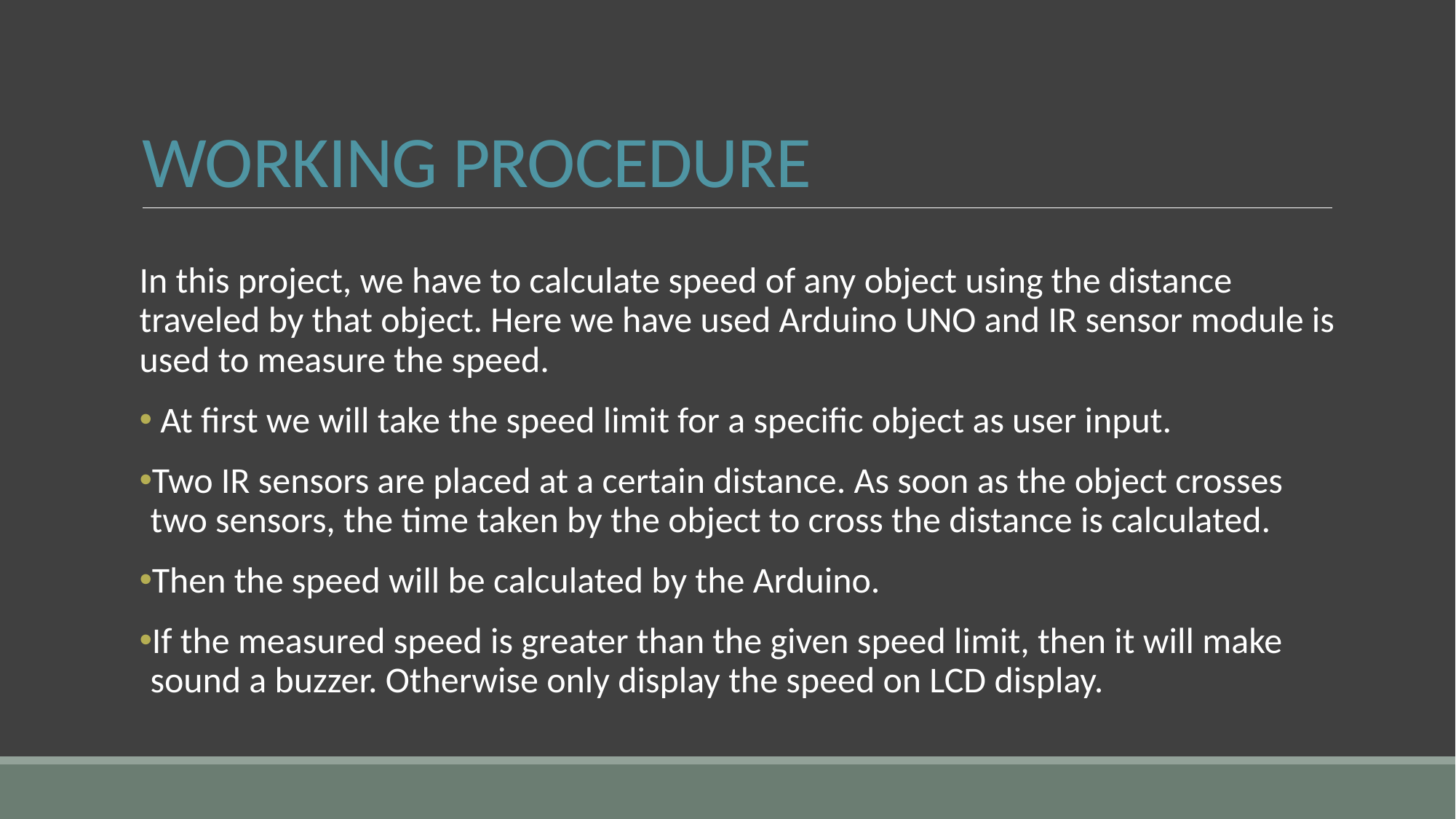

# WORKING PROCEDURE

In this project, we have to calculate speed of any object using the distance traveled by that object. Here we have used Arduino UNO and IR sensor module is used to measure the speed.
 At first we will take the speed limit for a specific object as user input.
Two IR sensors are placed at a certain distance. As soon as the object crosses two sensors, the time taken by the object to cross the distance is calculated.
Then the speed will be calculated by the Arduino.
If the measured speed is greater than the given speed limit, then it will make sound a buzzer. Otherwise only display the speed on LCD display.